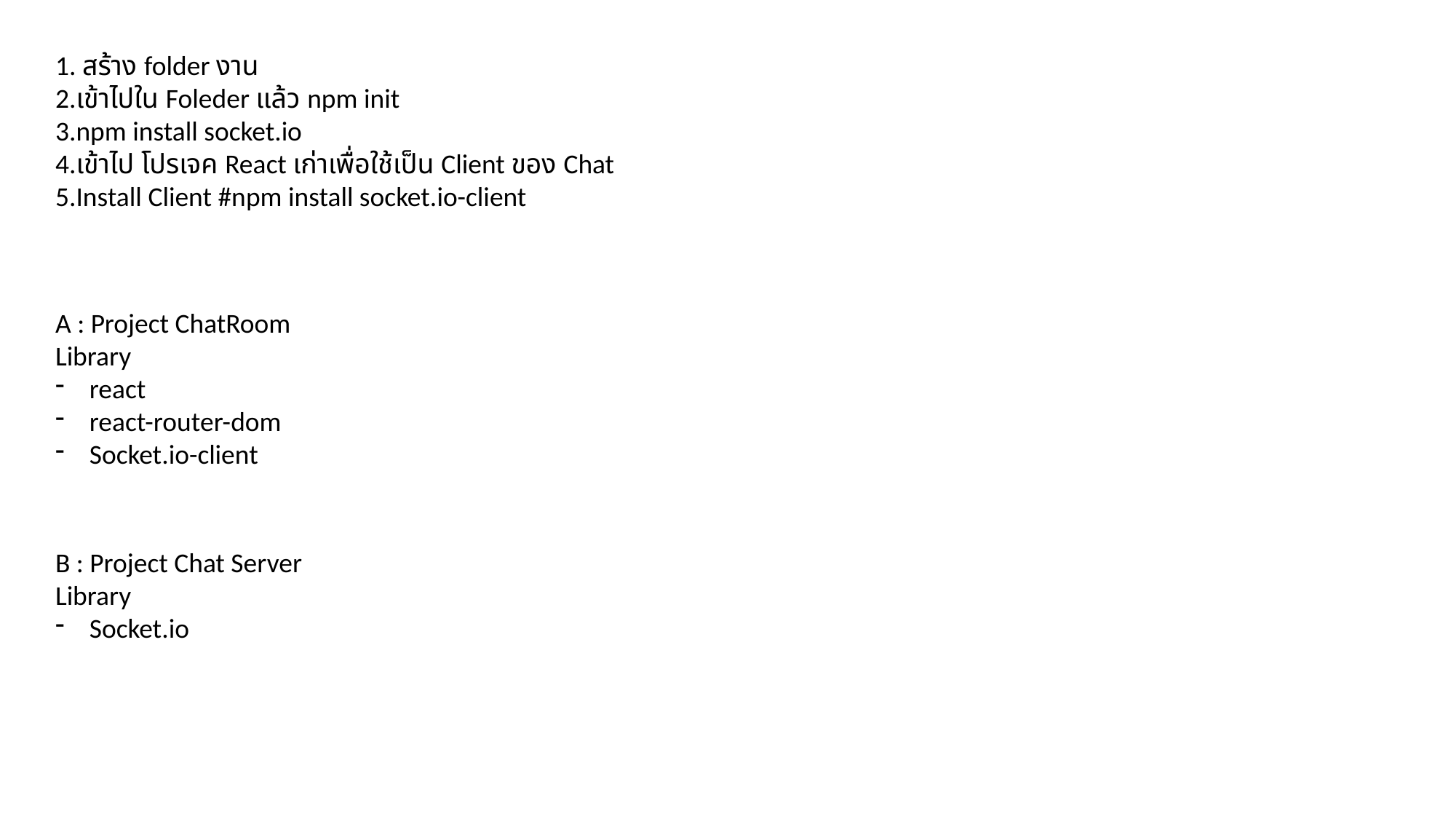

1. สร้าง folder งาน
2.เข้าไปใน Foleder แล้ว npm init
3.npm install socket.io
4.เข้าไป โปรเจค React เก่าเพื่อใช้เป็น Client ของ Chat
5.Install Client #npm install socket.io-client
A : Project ChatRoom
Library
react
react-router-dom
Socket.io-client
B : Project Chat Server
Library
Socket.io